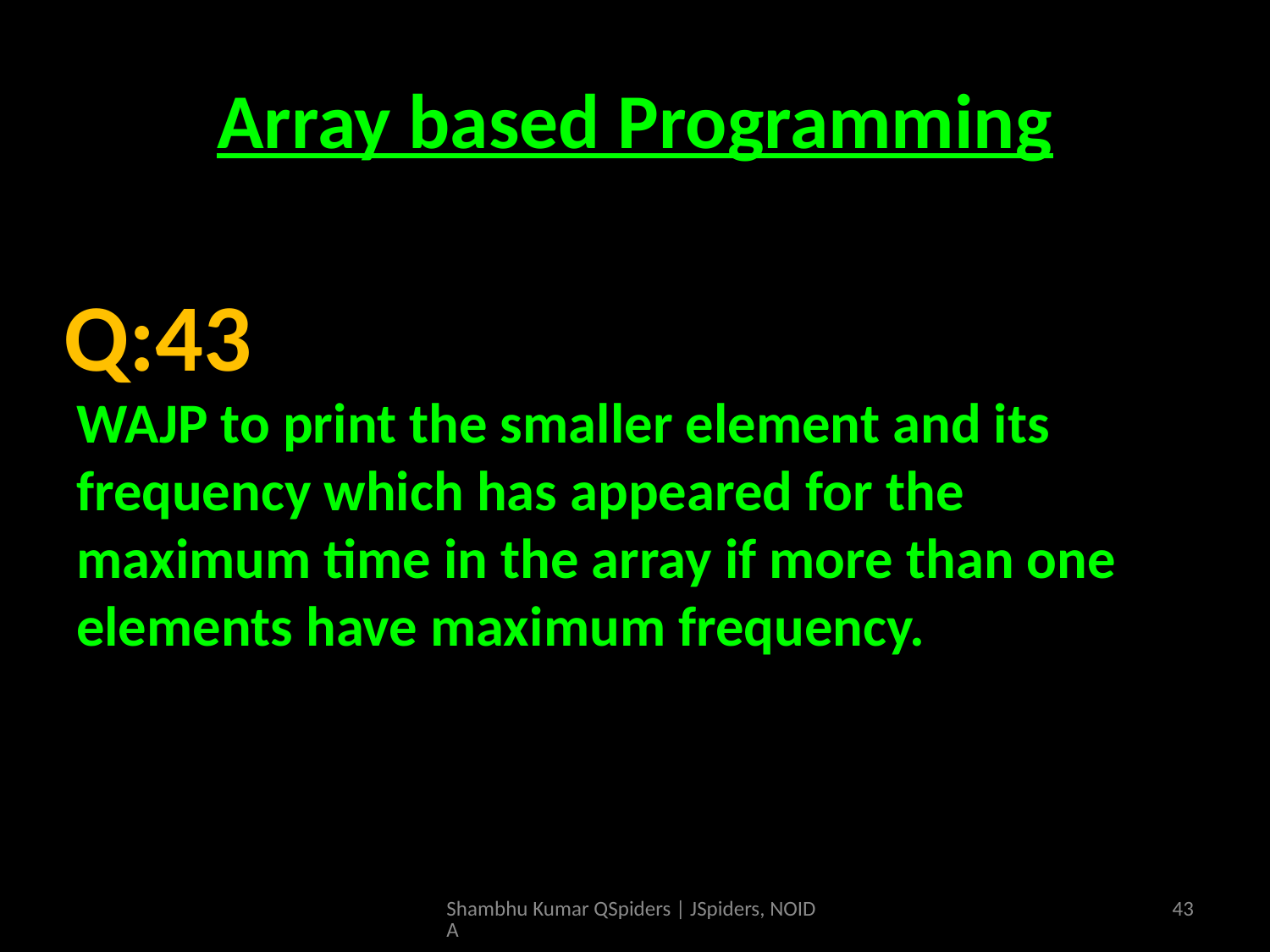

# Array based Programming

WAJP to print the smaller element and its frequency which has appeared for the maximum time in the array if more than one elements have maximum frequency.
Q:43
Shambhu Kumar QSpiders | JSpiders, NOIDA
43